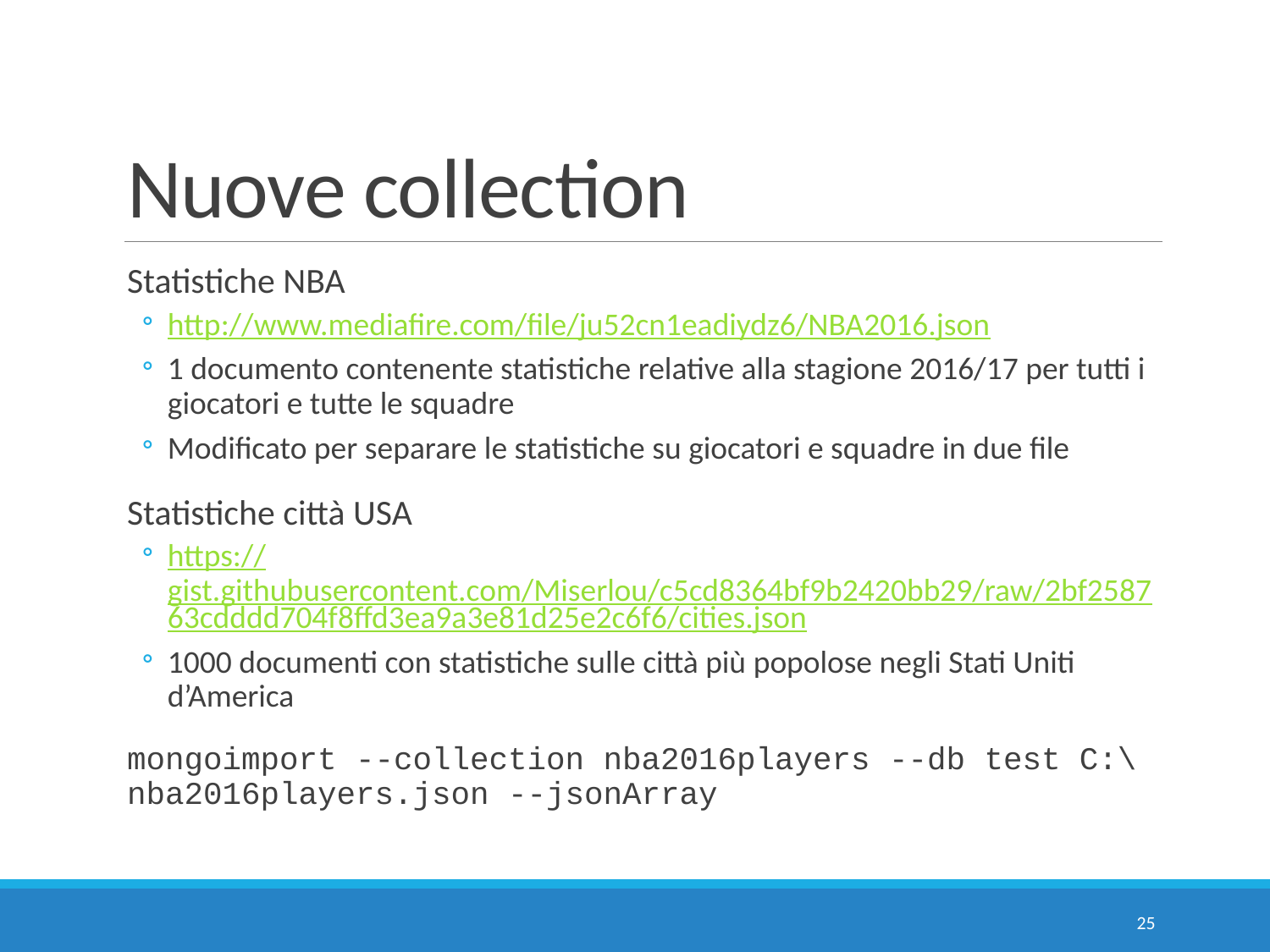

# Nuove collection
Statistiche NBA
http://www.mediafire.com/file/ju52cn1eadiydz6/NBA2016.json
1 documento contenente statistiche relative alla stagione 2016/17 per tutti i giocatori e tutte le squadre
Modificato per separare le statistiche su giocatori e squadre in due file
Statistiche città USA
https://gist.githubusercontent.com/Miserlou/c5cd8364bf9b2420bb29/raw/2bf258763cdddd704f8ffd3ea9a3e81d25e2c6f6/cities.json
1000 documenti con statistiche sulle città più popolose negli Stati Uniti d’America
mongoimport --collection nba2016players --db test C:\nba2016players.json --jsonArray
25